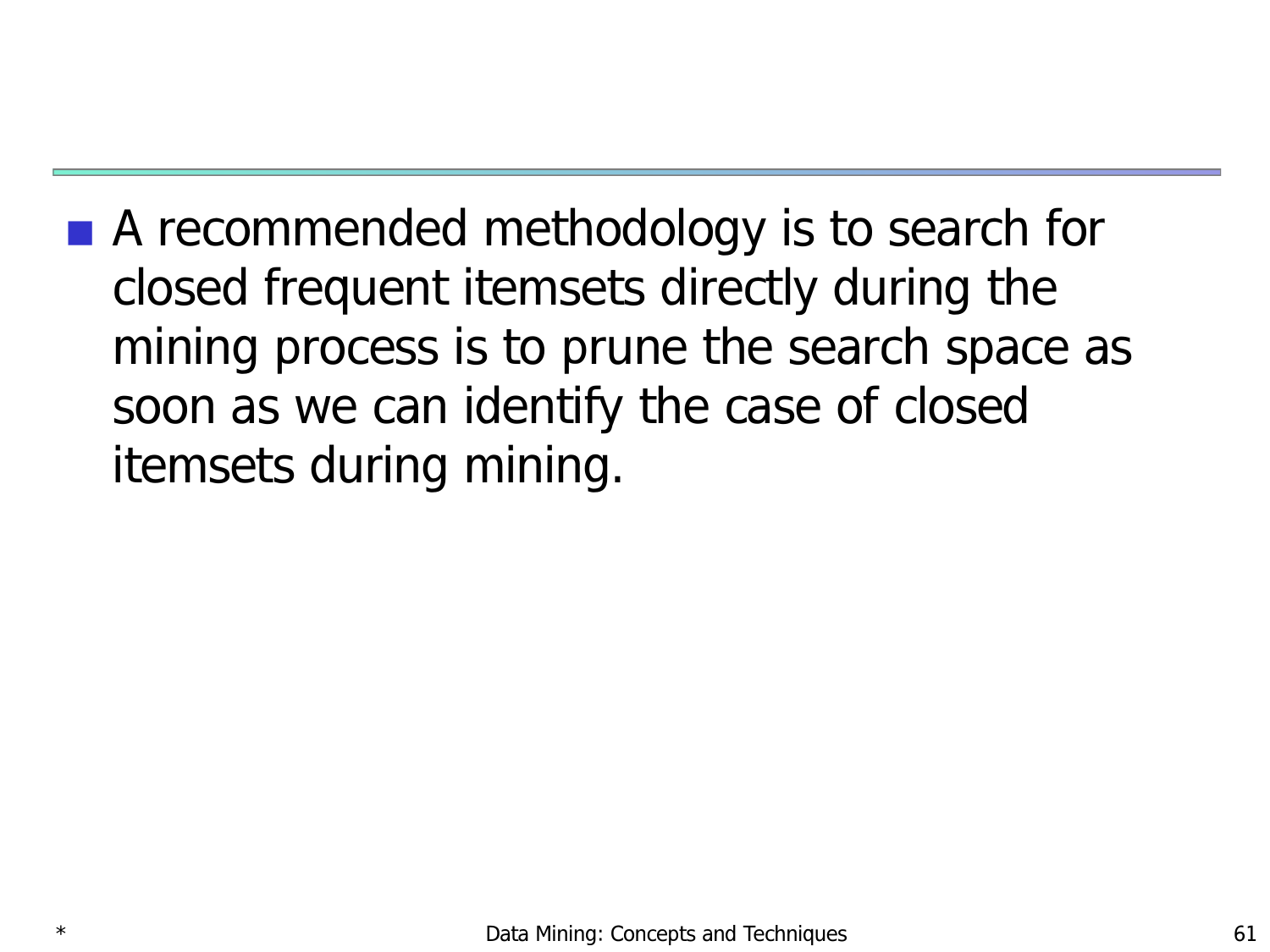

#
A recommended methodology is to search for closed frequent itemsets directly during the mining process is to prune the search space as soon as we can identify the case of closed itemsets during mining.
*
Data Mining: Concepts and Techniques
61